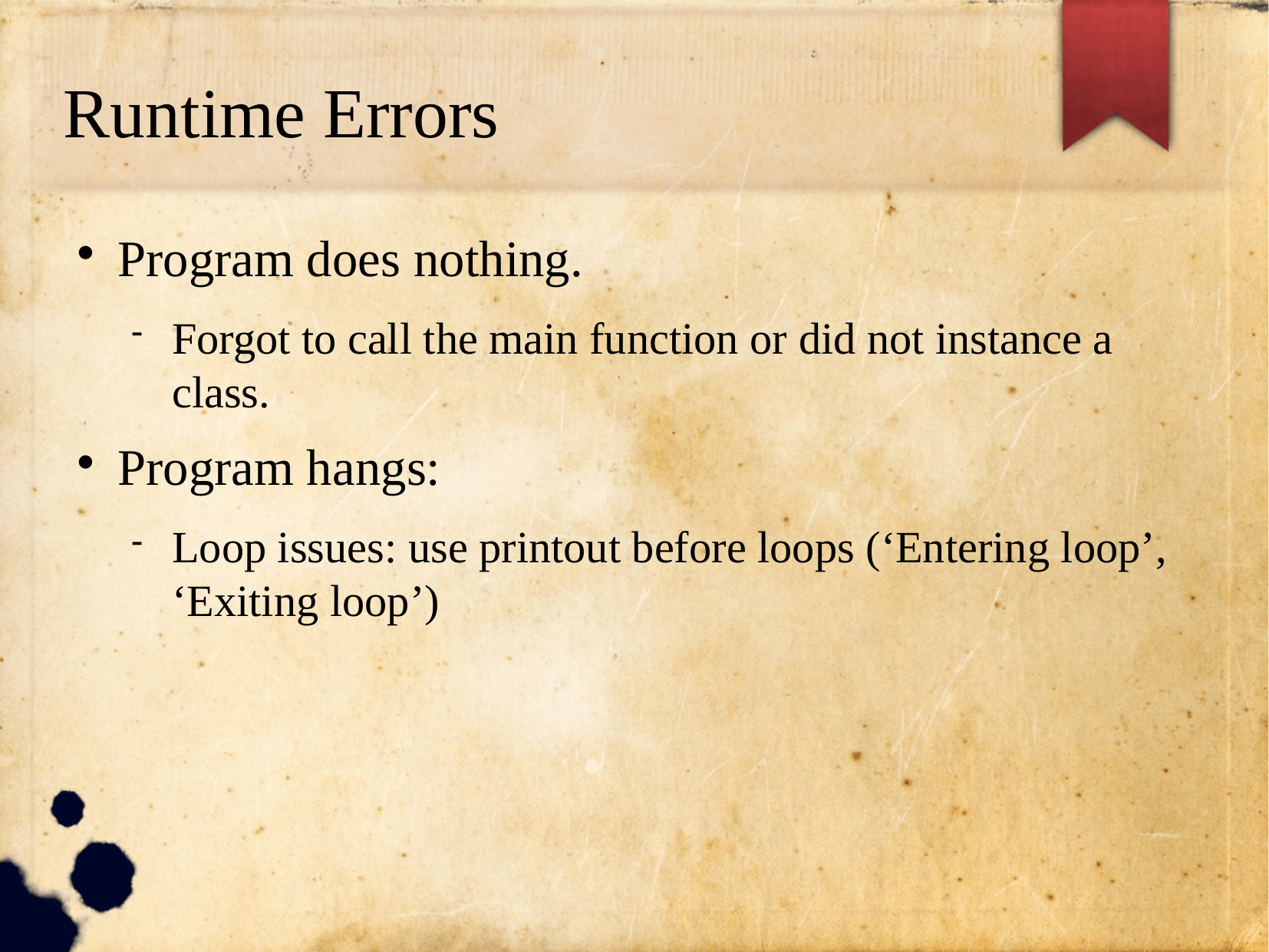

Runtime Errors
Program does nothing.
Forgot to call the main function or did not instance a class.
Program hangs:
Loop issues: use printout before loops (‘Entering loop’, ‘Exiting loop’)